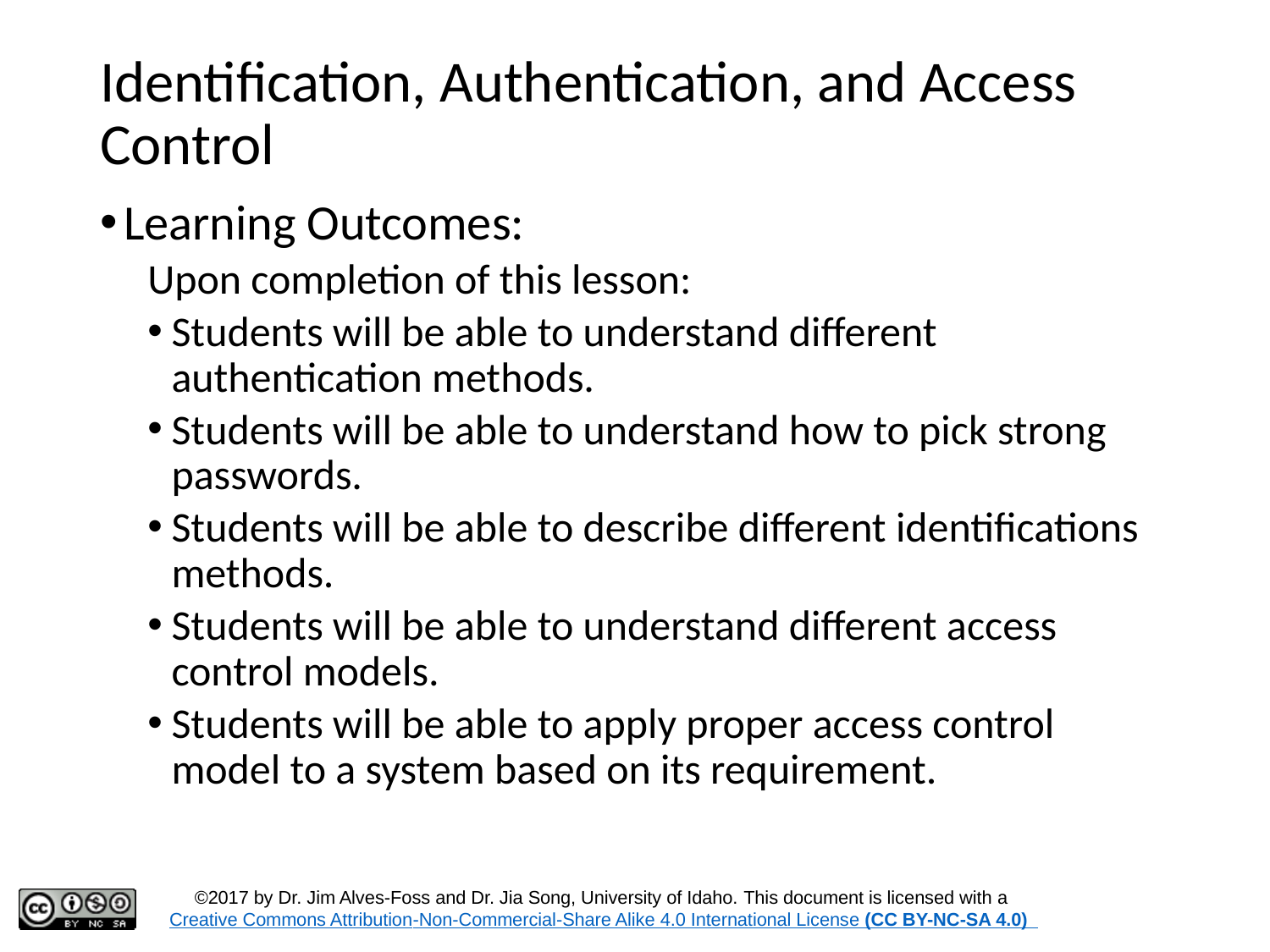

# Identification, Authentication, and Access Control
Learning Outcomes:
Upon completion of this lesson:
Students will be able to understand different authentication methods.
Students will be able to understand how to pick strong passwords.
Students will be able to describe different identifications methods.
Students will be able to understand different access control models.
Students will be able to apply proper access control model to a system based on its requirement.